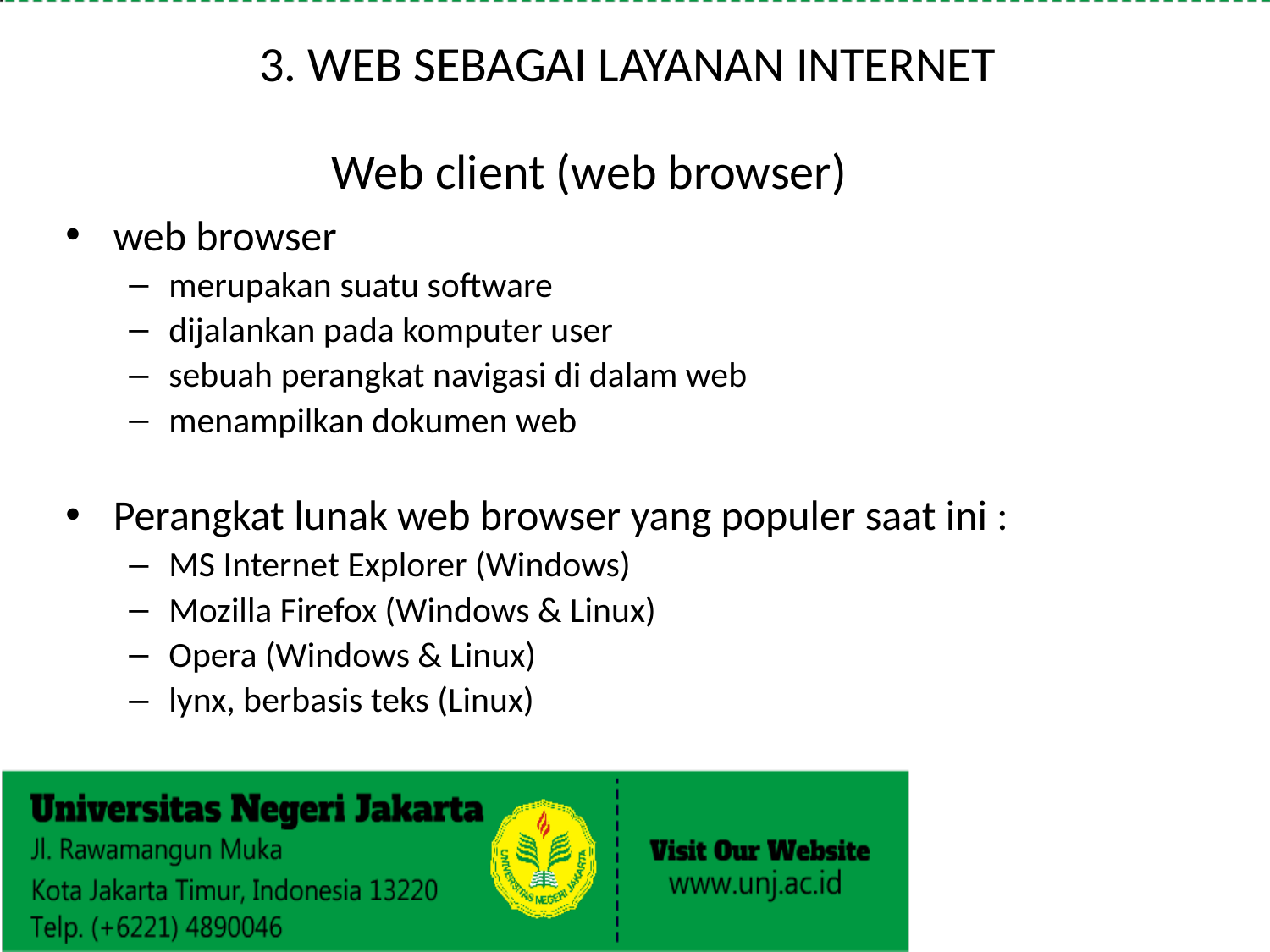

3. WEB SEBAGAI LAYANAN INTERNET

# Web client (web browser)
web browser
merupakan suatu software
dijalankan pada komputer user
sebuah perangkat navigasi di dalam web
menampilkan dokumen web

Perangkat lunak web browser yang populer saat ini :
MS Internet Explorer (Windows)
Mozilla Firefox (Windows & Linux)
Opera (Windows & Linux)
lynx, berbasis teks (Linux)